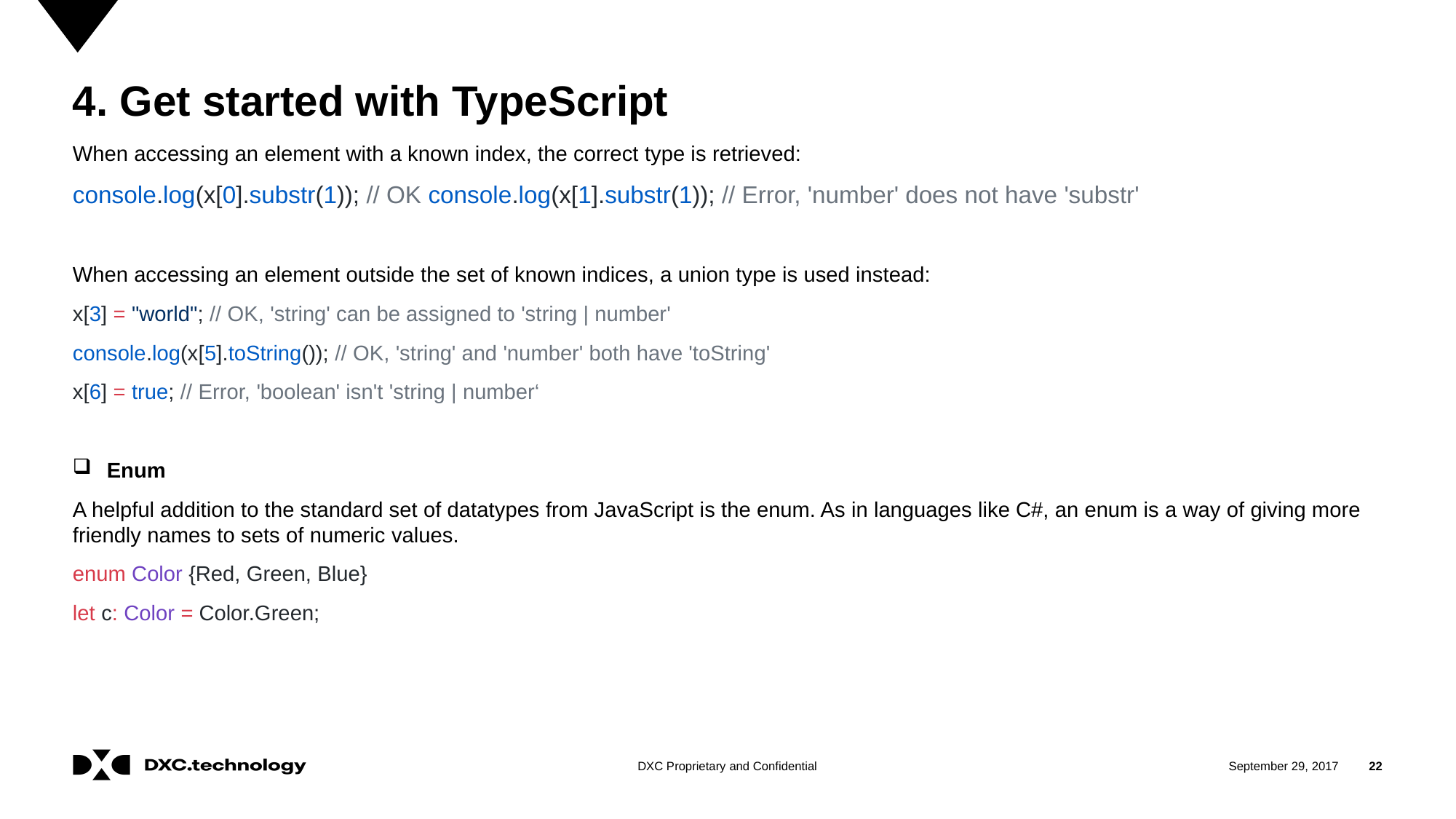

# 4. Get started with TypeScript
When accessing an element with a known index, the correct type is retrieved:
console.log(x[0].substr(1)); // OK console.log(x[1].substr(1)); // Error, 'number' does not have 'substr'

When accessing an element outside the set of known indices, a union type is used instead:
x[3] = "world"; // OK, 'string' can be assigned to 'string | number'
console.log(x[5].toString()); // OK, 'string' and 'number' both have 'toString'
x[6] = true; // Error, 'boolean' isn't 'string | number‘

Enum
A helpful addition to the standard set of datatypes from JavaScript is the enum. As in languages like C#, an enum is a way of giving more friendly names to sets of numeric values.
enum Color {Red, Green, Blue}
let c: Color = Color.Green;